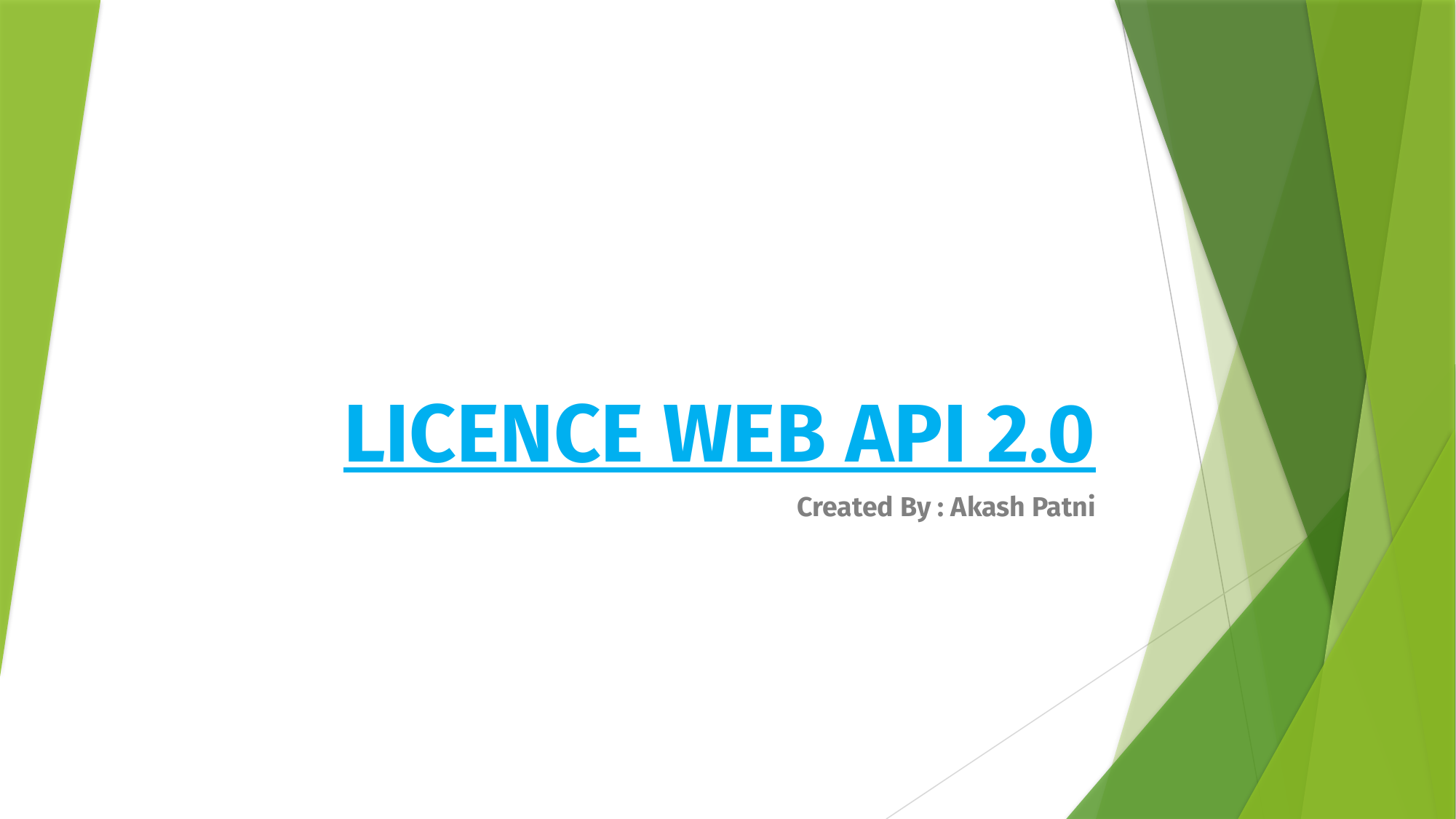

# LICENCE WEB API 2.0
Created By : Akash Patni